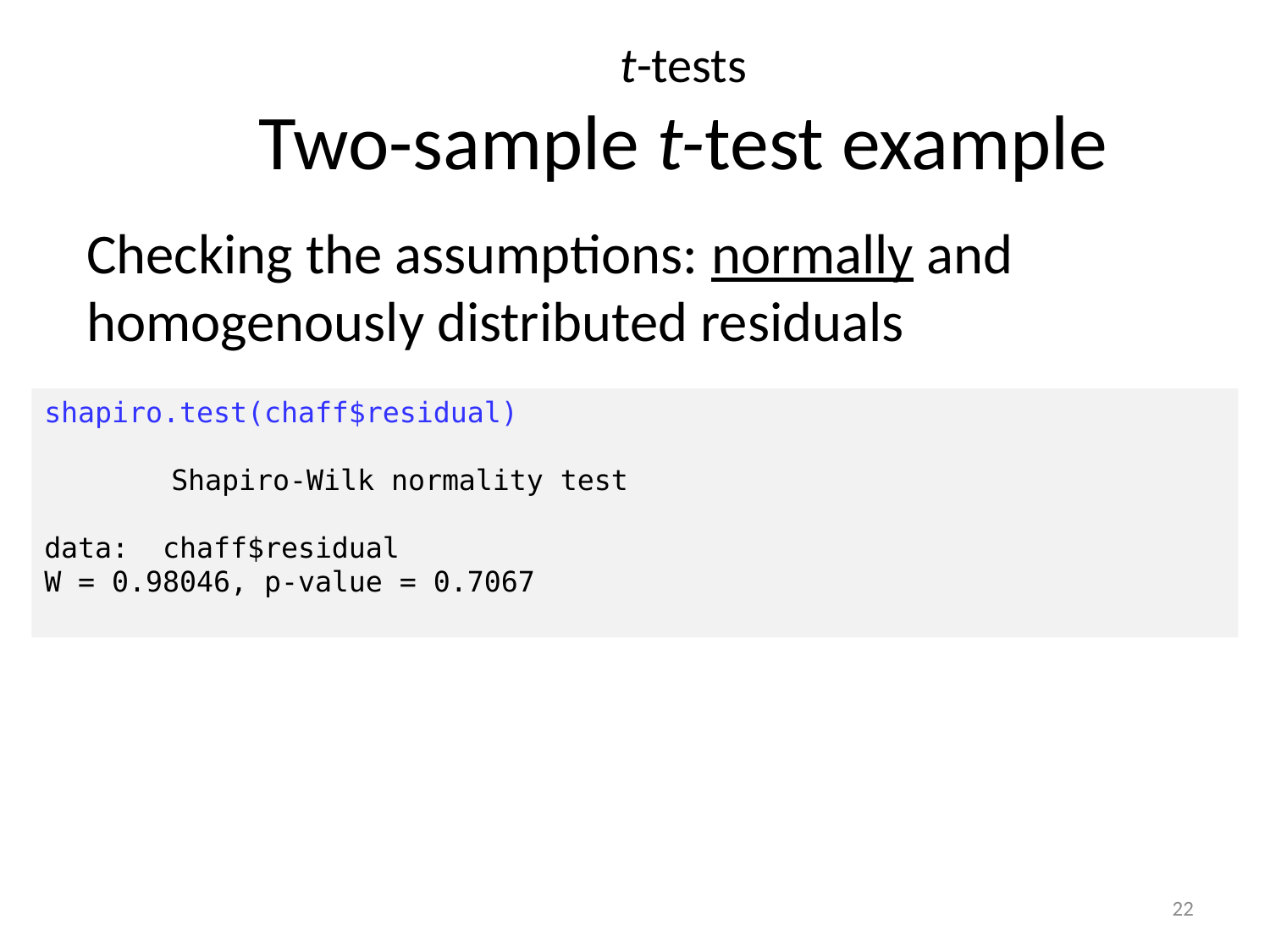

# t-tests Two-sample t-test example
Checking the assumptions: normally and homogenously distributed residuals

shapiro.test(chaff$residual)

	Shapiro-Wilk normality test

data:  chaff$residual
W = 0.98046, p-value = 0.7067

22